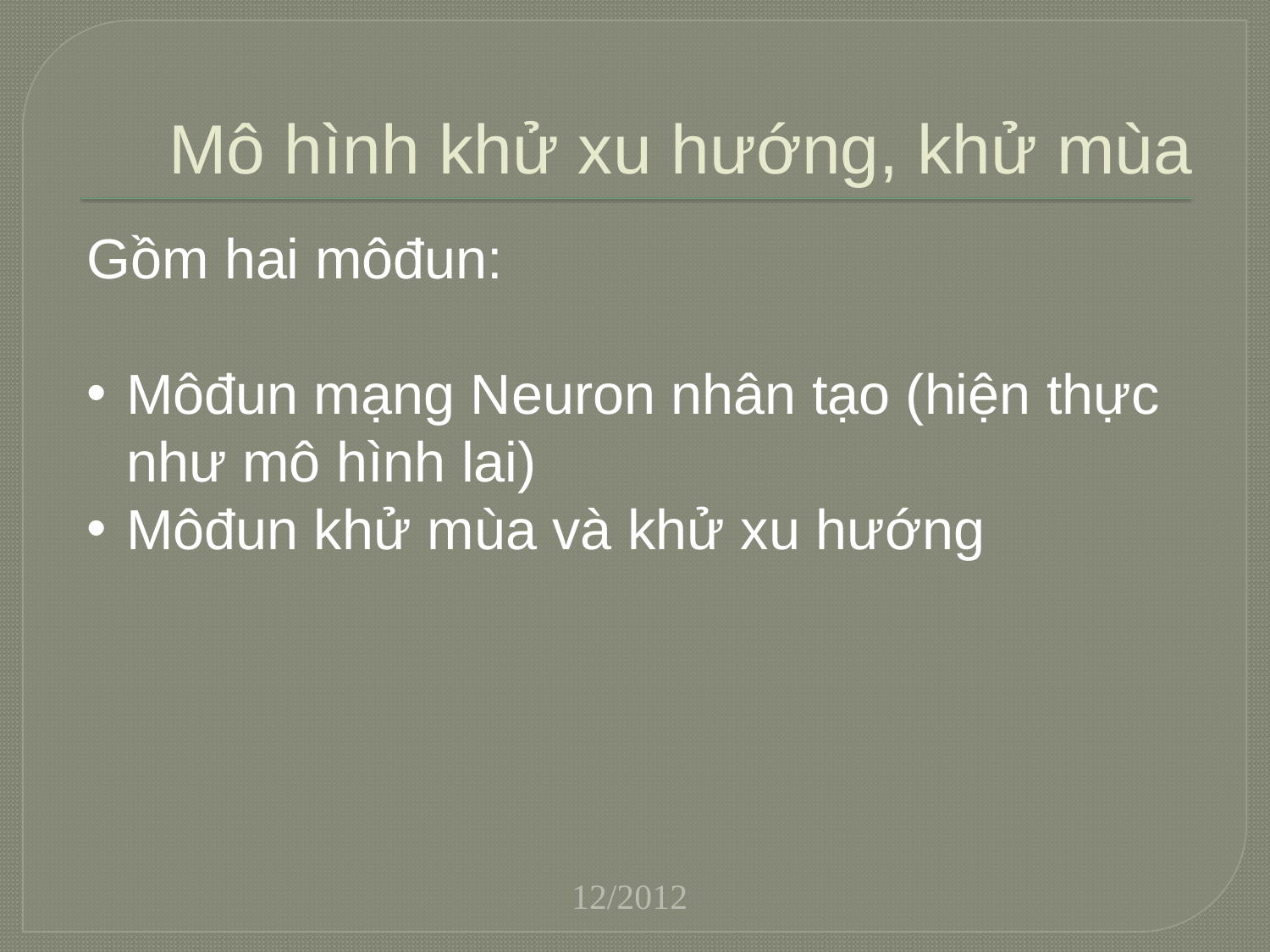

# Mô hình khử xu hướng, khử mùa
Gồm hai môđun:

Môđun mạng Neuron nhân tạo (hiện thực như mô hình lai)
Môđun khử mùa và khử xu hướng
12/2012